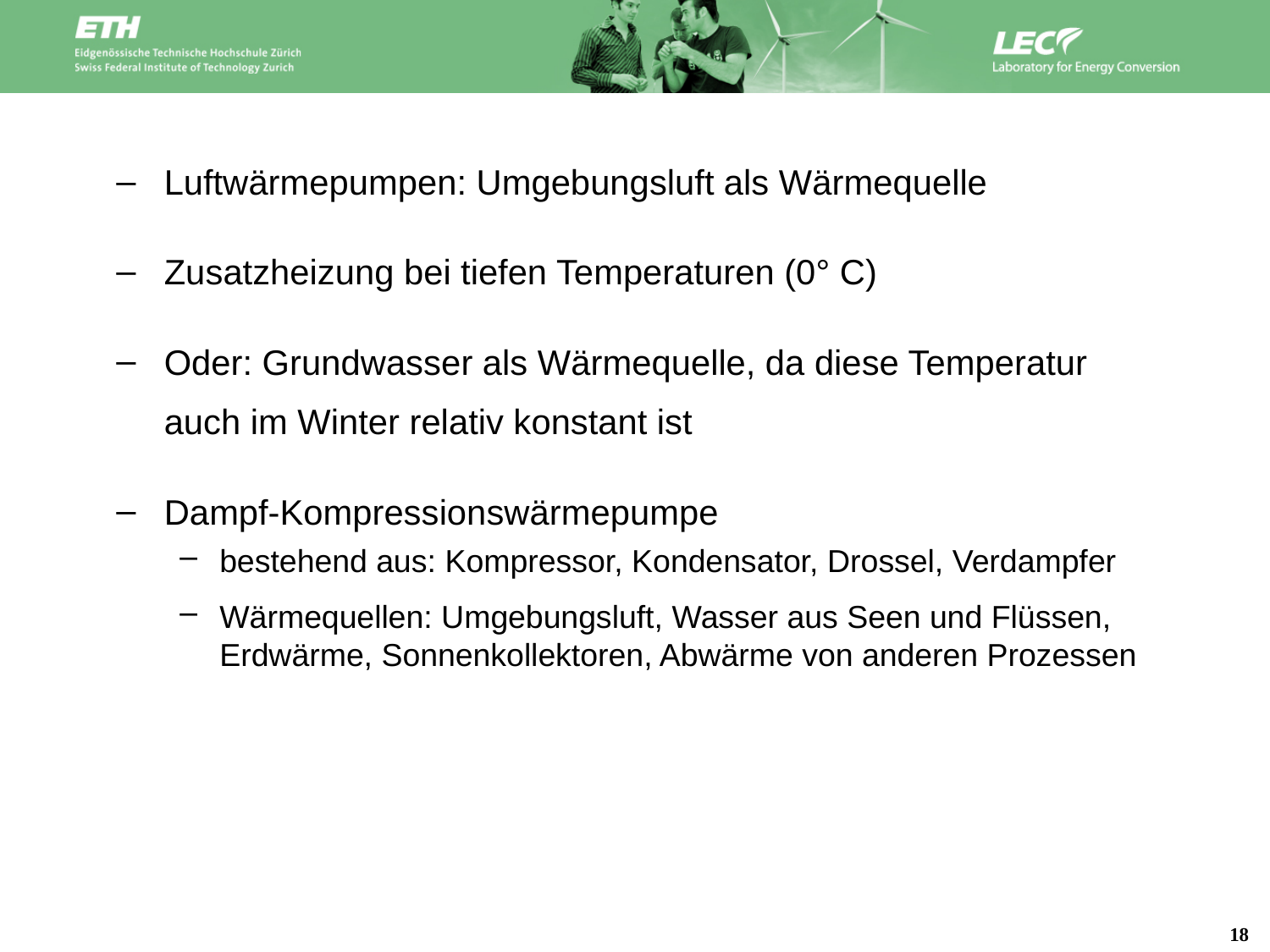

Luftwärmepumpen: Umgebungsluft als Wärmequelle
Zusatzheizung bei tiefen Temperaturen (0° C)
Oder: Grundwasser als Wärmequelle, da diese Temperatur auch im Winter relativ konstant ist
Dampf-Kompressionswärmepumpe
bestehend aus: Kompressor, Kondensator, Drossel, Verdampfer
Wärmequellen: Umgebungsluft, Wasser aus Seen und Flüssen, Erdwärme, Sonnenkollektoren, Abwärme von anderen Prozessen